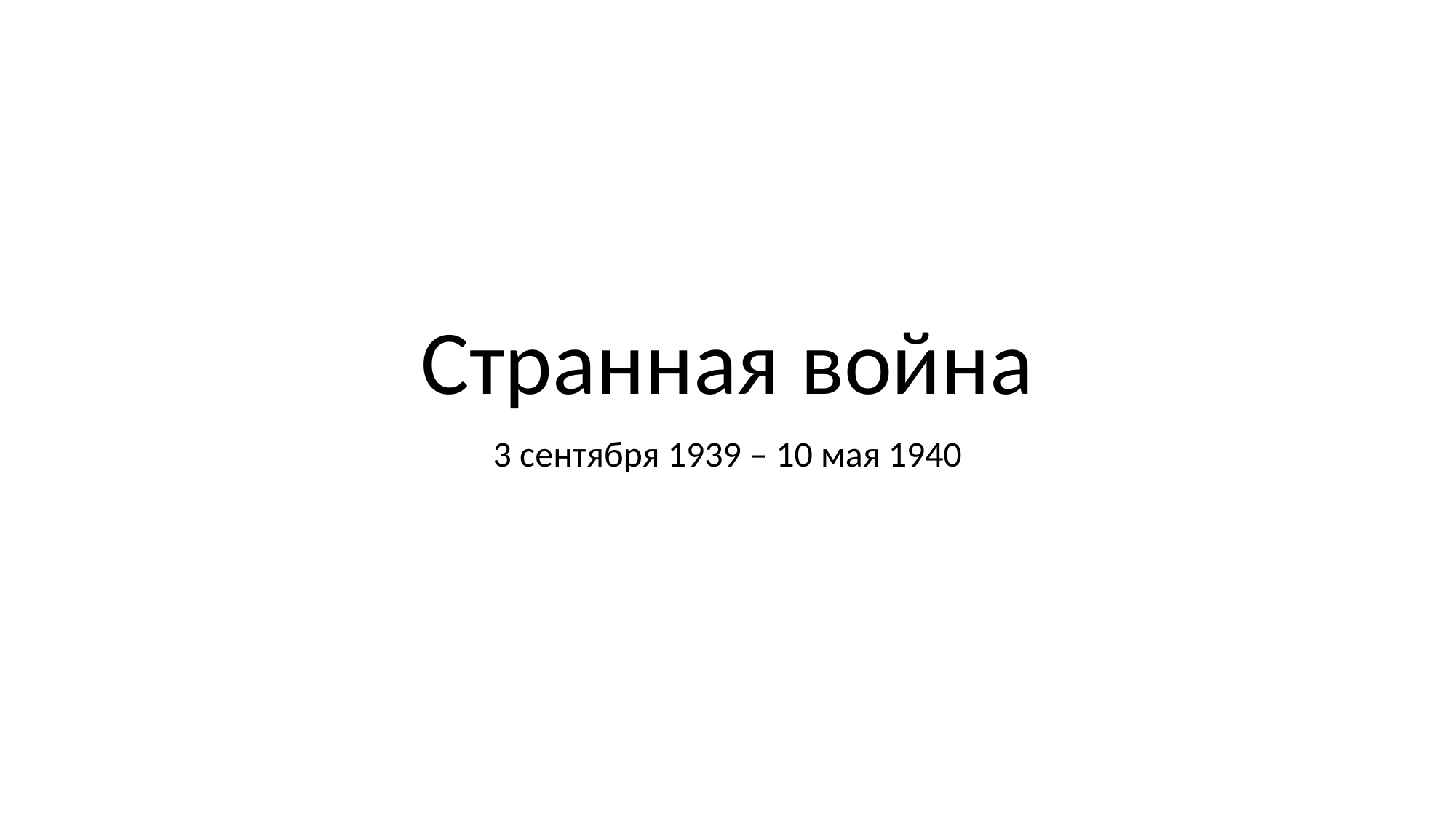

# Странная война
3 сентября 1939 – 10 мая 1940